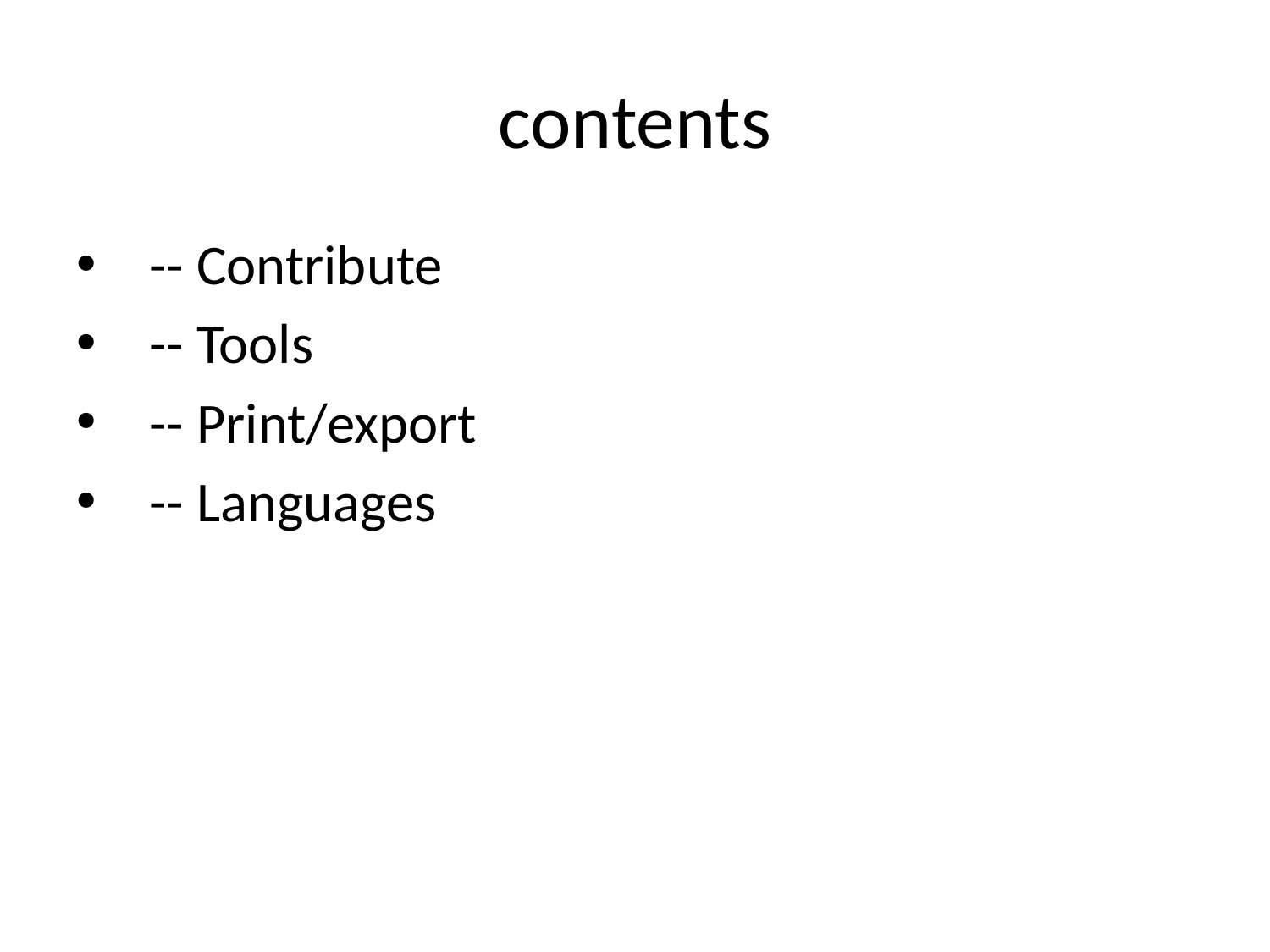

# contents
  -- Contribute
  -- Tools
  -- Print/export
  -- Languages